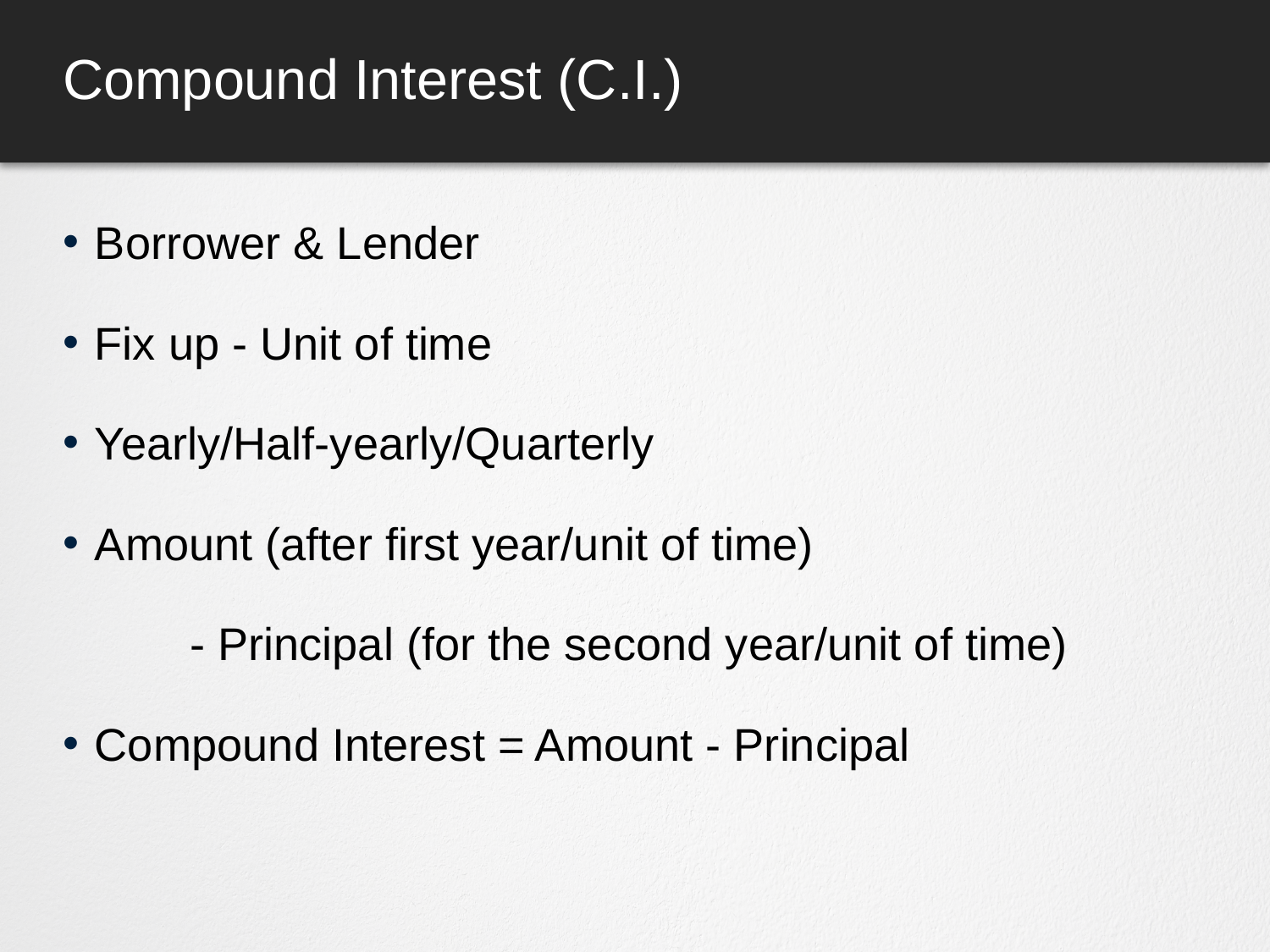

# Compound Interest (C.I.)
Borrower & Lender
Fix up - Unit of time
Yearly/Half-yearly/Quarterly
Amount (after first year/unit of time)
	- Principal (for the second year/unit of time)
Compound Interest = Amount - Principal